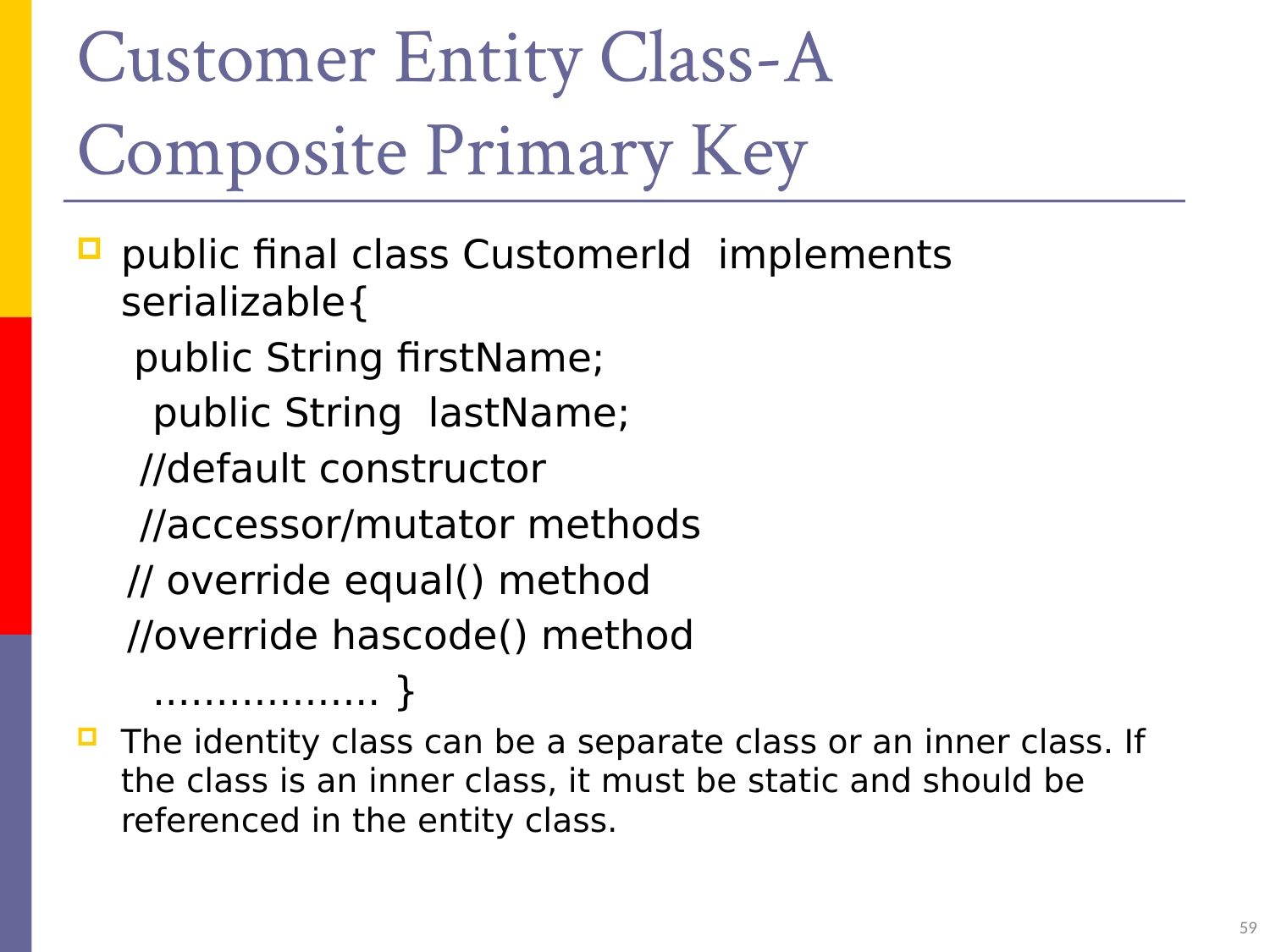

# Customer Entity Class-A Composite Primary Key
public final class CustomerId  implements serializable{
	 public String firstName;
      public String  lastName;
     //default constructor
     //accessor/mutator methods
    // override equal() method
    //override hascode() method
      .................. }
The identity class can be a separate class or an inner class. If the class is an inner class, it must be static and should be referenced in the entity class.

59